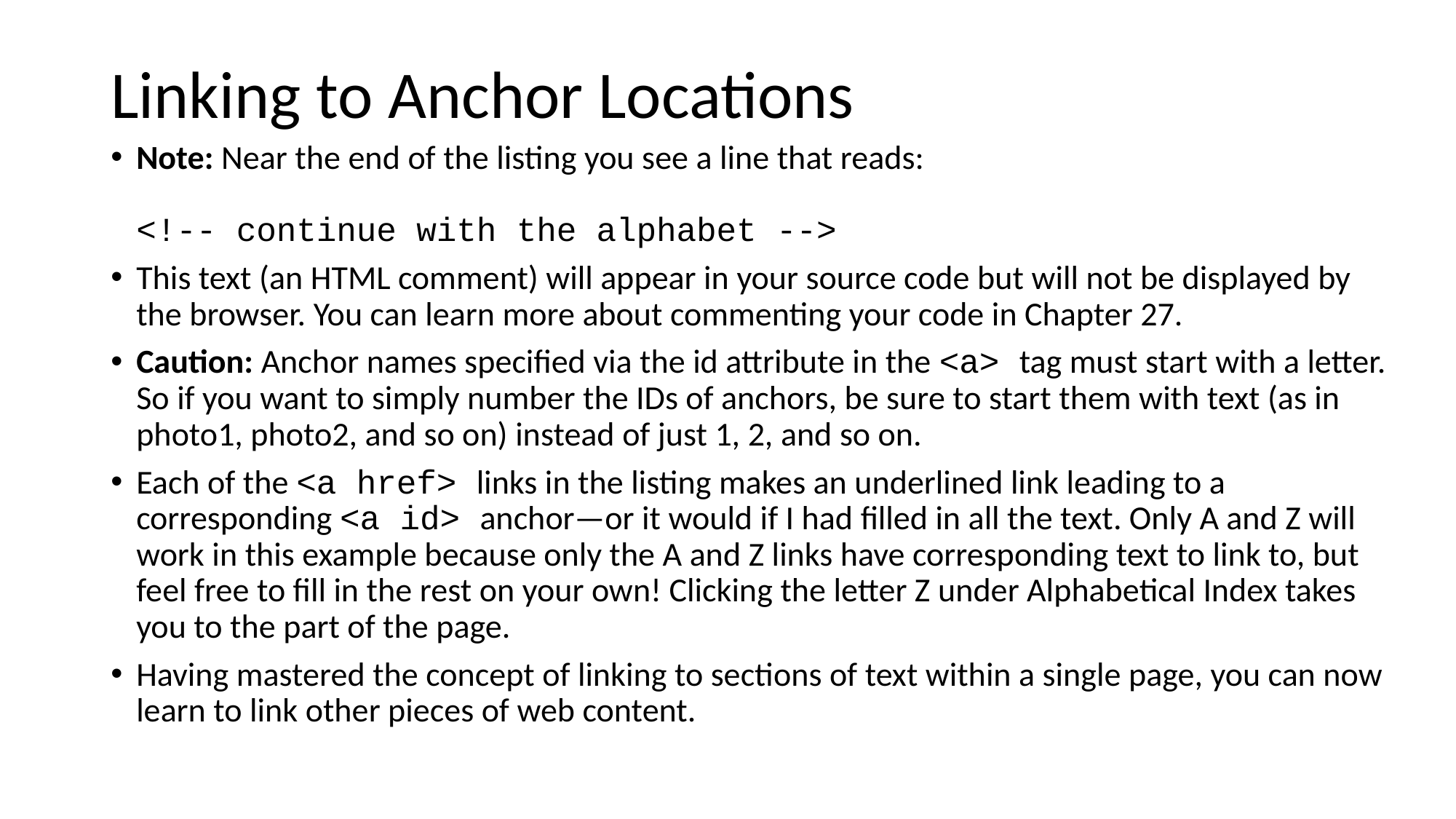

# Linking to Anchor Locations
Note: Near the end of the listing you see a line that reads:
<!-- continue with the alphabet -->
This text (an HTML comment) will appear in your source code but will not be displayed by the browser. You can learn more about commenting your code in Chapter 27.
Caution: Anchor names specified via the id attribute in the <a> tag must start with a letter. So if you want to simply number the IDs of anchors, be sure to start them with text (as in photo1, photo2, and so on) instead of just 1, 2, and so on.
Each of the <a href> links in the listing makes an underlined link leading to a corresponding <a id> anchor—or it would if I had filled in all the text. Only A and Z will work in this example because only the A and Z links have corresponding text to link to, but feel free to fill in the rest on your own! Clicking the letter Z under Alphabetical Index takes you to the part of the page.
Having mastered the concept of linking to sections of text within a single page, you can now learn to link other pieces of web content.